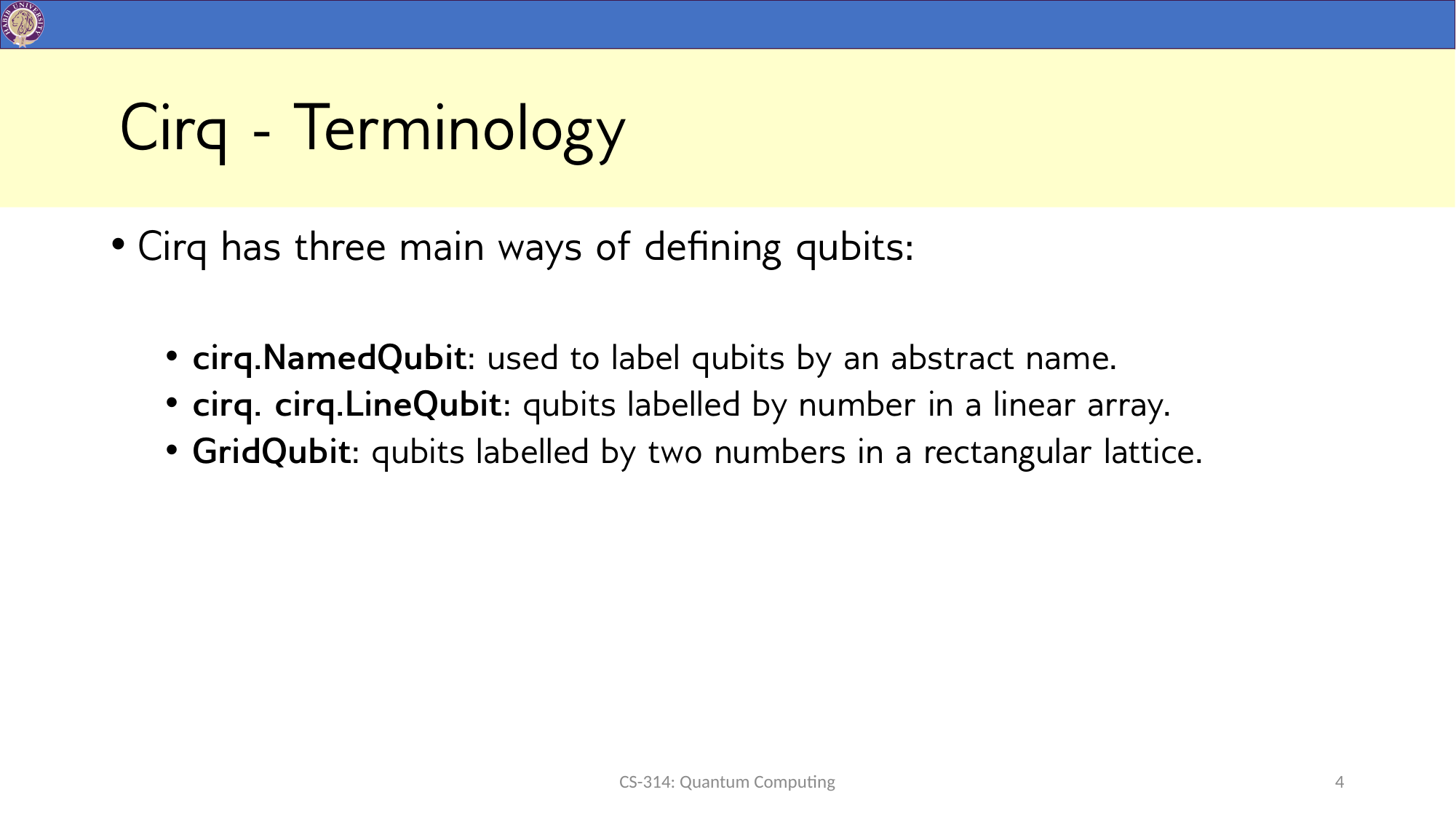

# Cirq - Terminology
Cirq has three main ways of defining qubits:

cirq.NamedQubit: used to label qubits by an abstract name.
cirq. cirq.LineQubit: qubits labelled by number in a linear array.
GridQubit: qubits labelled by two numbers in a rectangular lattice.
CS-314: Quantum Computing
4